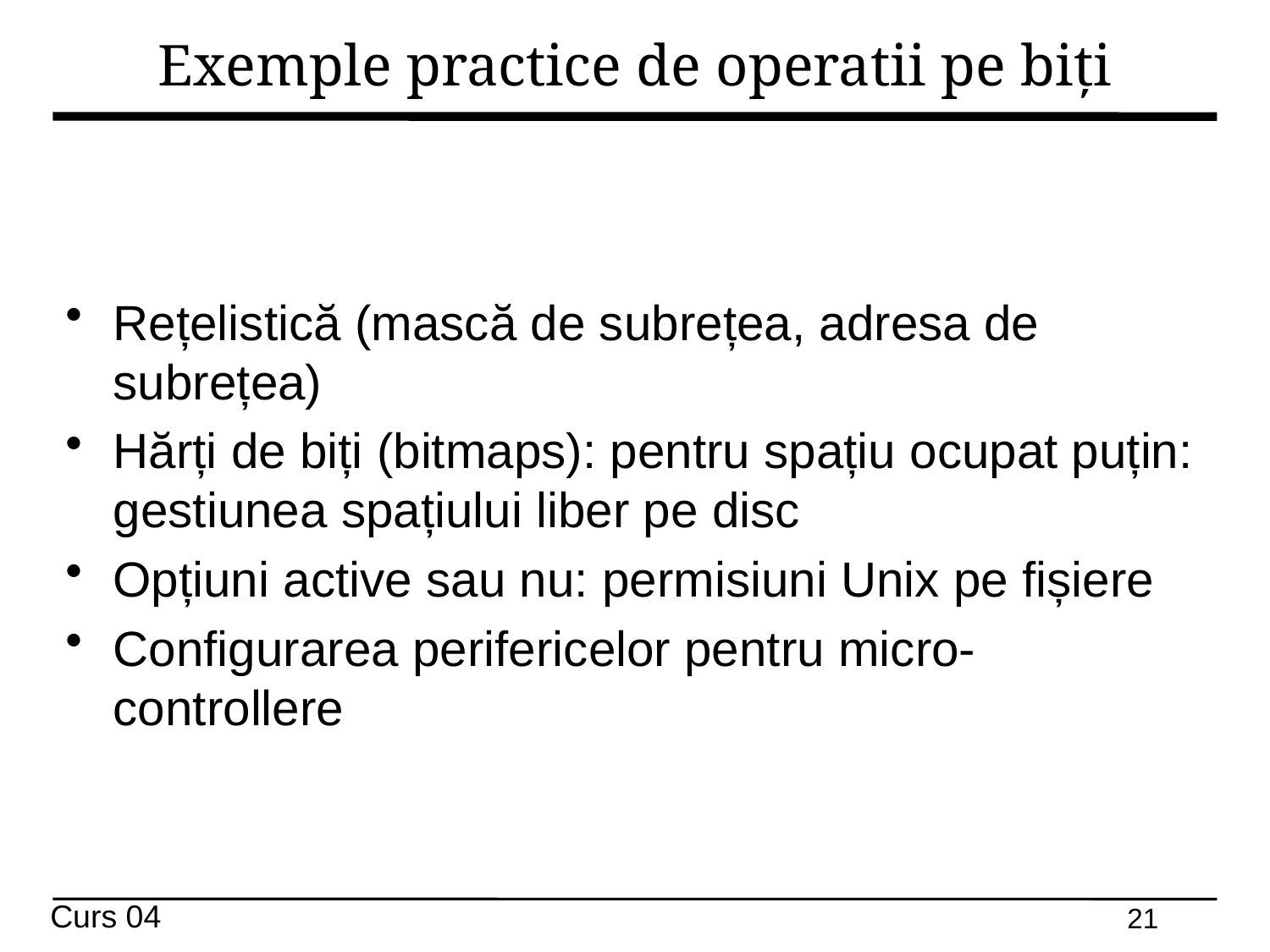

# Exemple practice de operatii pe biți
Rețelistică (mască de subrețea, adresa de subrețea)
Hărți de biți (bitmaps): pentru spațiu ocupat puțin: gestiunea spațiului liber pe disc
Opțiuni active sau nu: permisiuni Unix pe fișiere
Configurarea perifericelor pentru micro-controllere